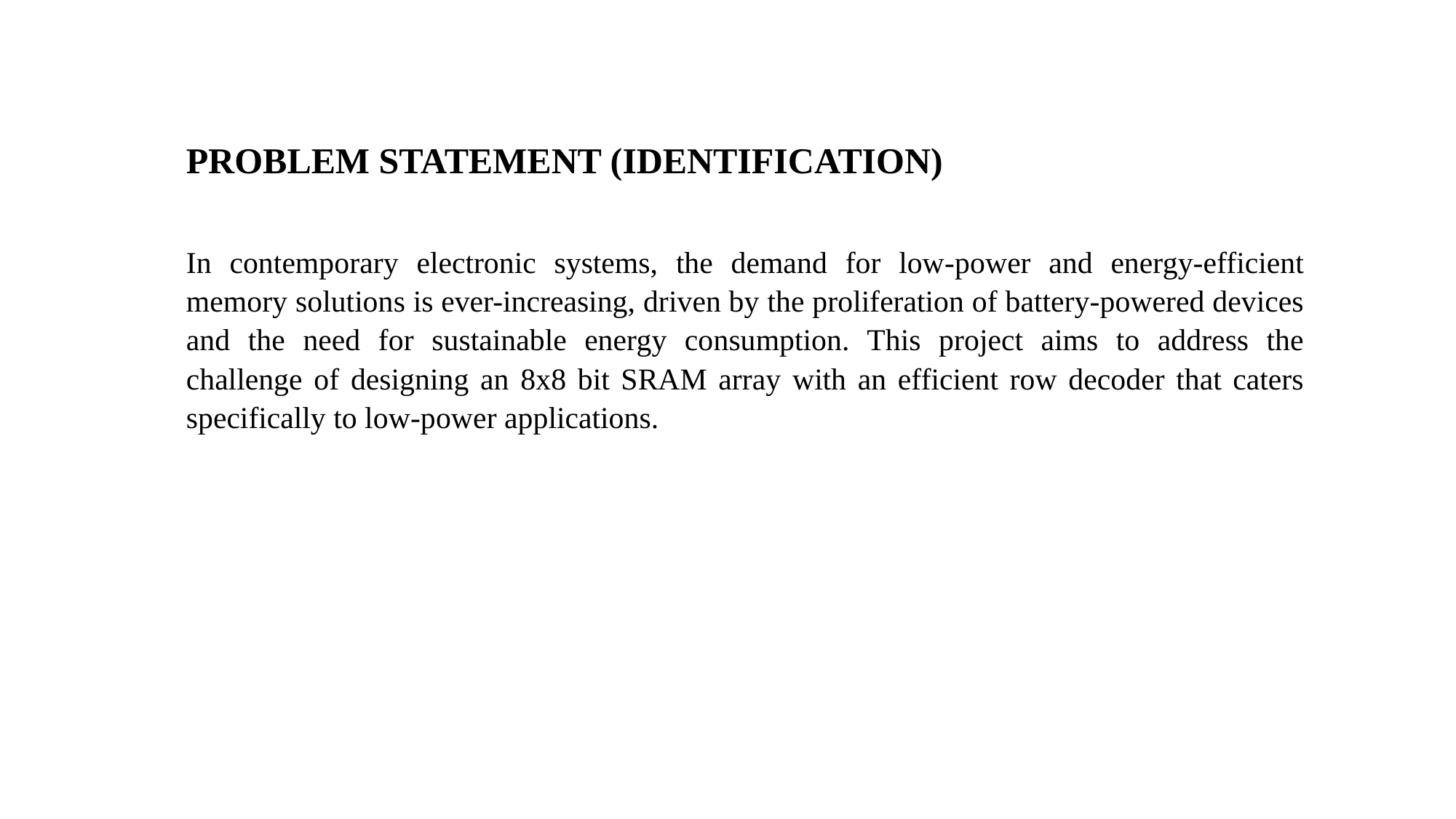

PROBLEM STATEMENT (IDENTIFICATION)

In contemporary electronic systems, the demand for low-power and energy-efficient memory solutions is ever-increasing, driven by the proliferation of battery-powered devices and the need for sustainable energy consumption. This project aims to address the challenge of designing an 8x8 bit SRAM array with an efficient row decoder that caters specifically to low-power applications.